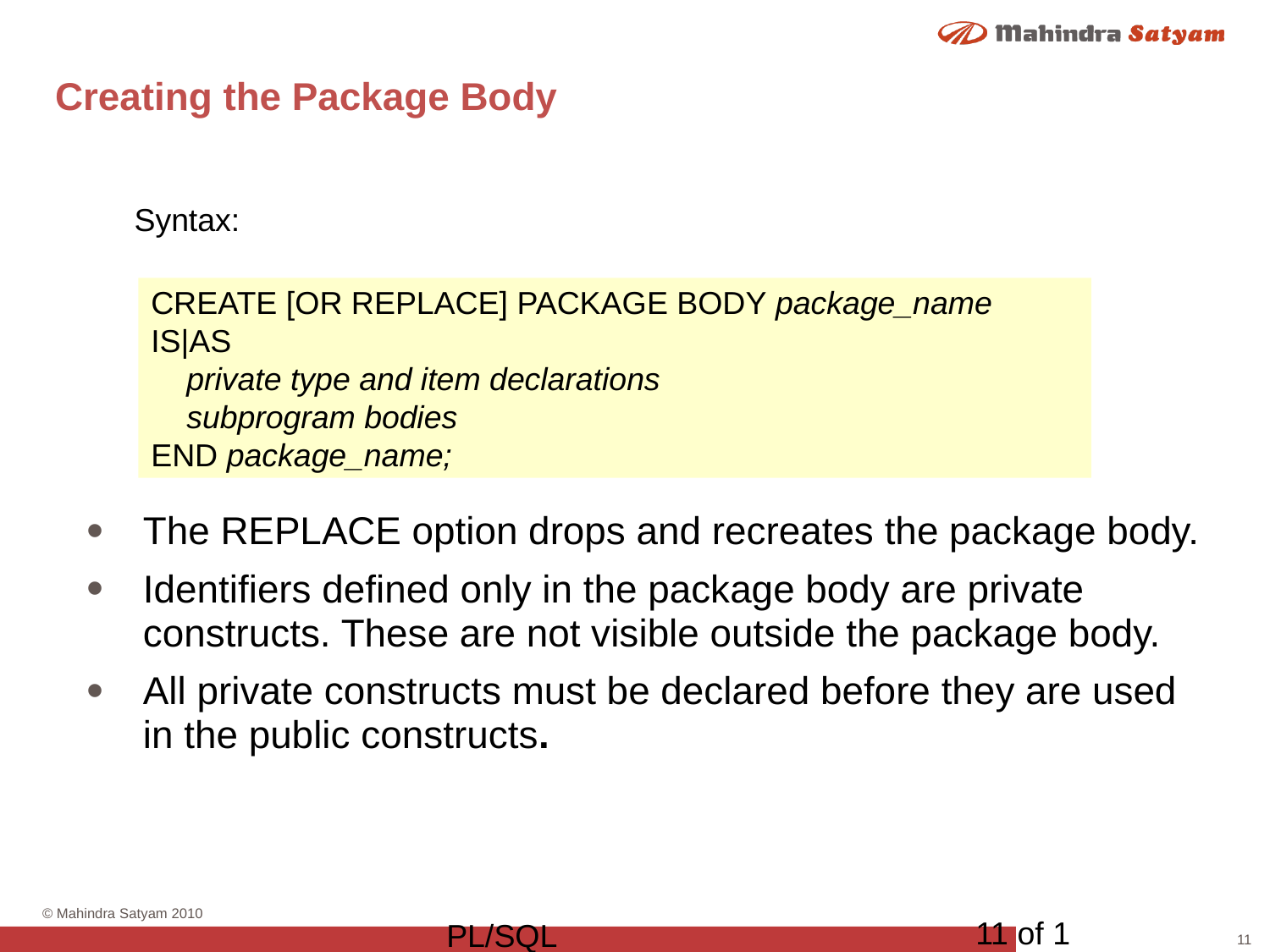

# Creating the Package Body
Syntax:
CREATE [OR REPLACE] PACKAGE BODY package_name
IS|AS
    private type and item declarations
    subprogram bodies
END package_name;
The REPLACE option drops and recreates the package body.
Identifiers defined only in the package body are private constructs. These are not visible outside the package body.
All private constructs must be declared before they are used in the public constructs.
11 of 1
PL/SQL